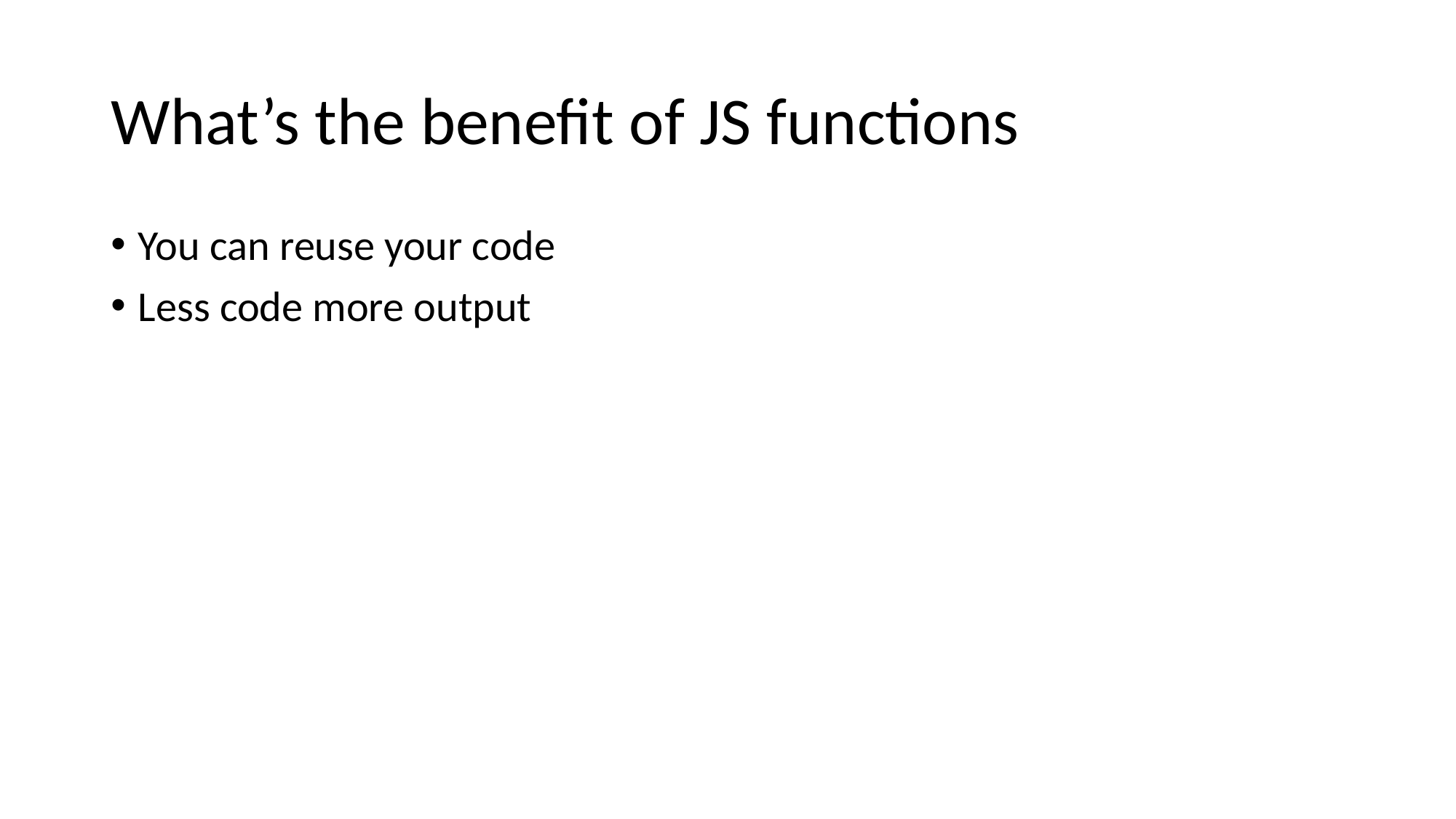

# What’s the benefit of JS functions
You can reuse your code
Less code more output